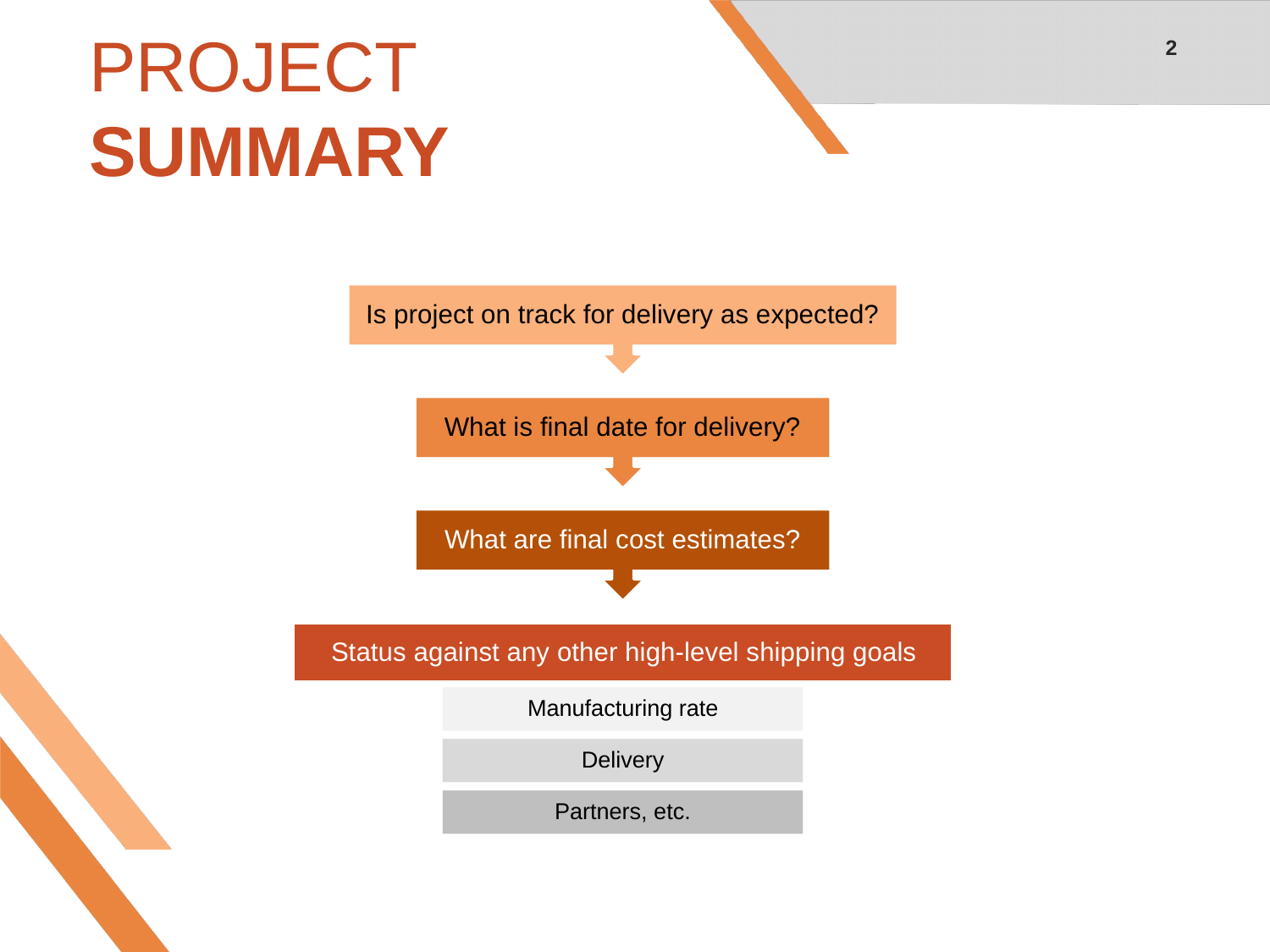

2
# PROJECT SUMMARY

Is project on track for delivery as expected?

What is final date for delivery?

What are final cost estimates?

Status against any other high-level shipping goals

Manufacturing rate

Delivery

Partners, etc.